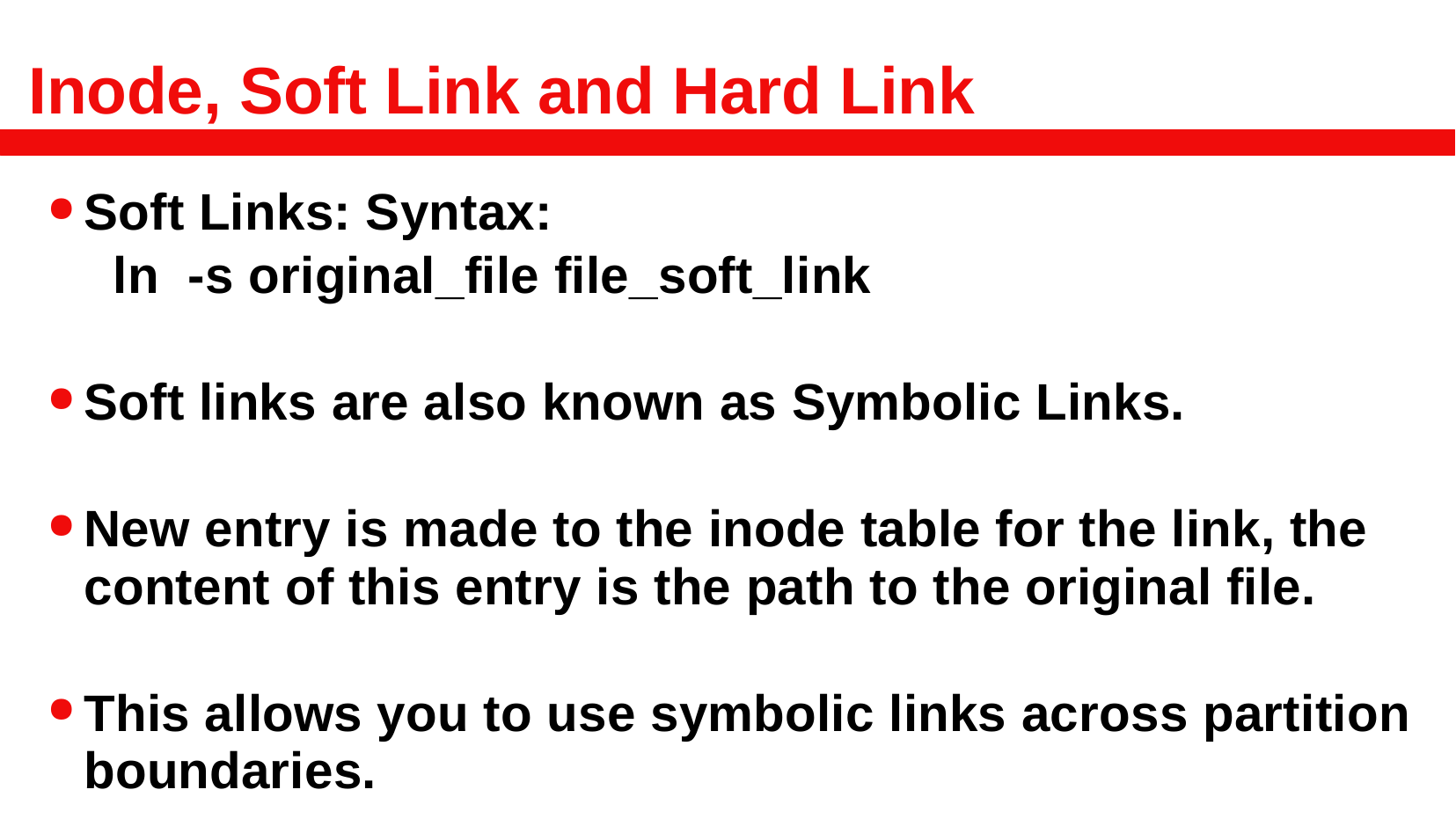

# Inode, Soft Link and Hard Link

Soft Links: Syntax:
ln  -s original_file file_soft_link

Soft links are also known as Symbolic Links.

New entry is made to the inode table for the link, the content of this entry is the path to the original file.

This allows you to use symbolic links across partition boundaries.